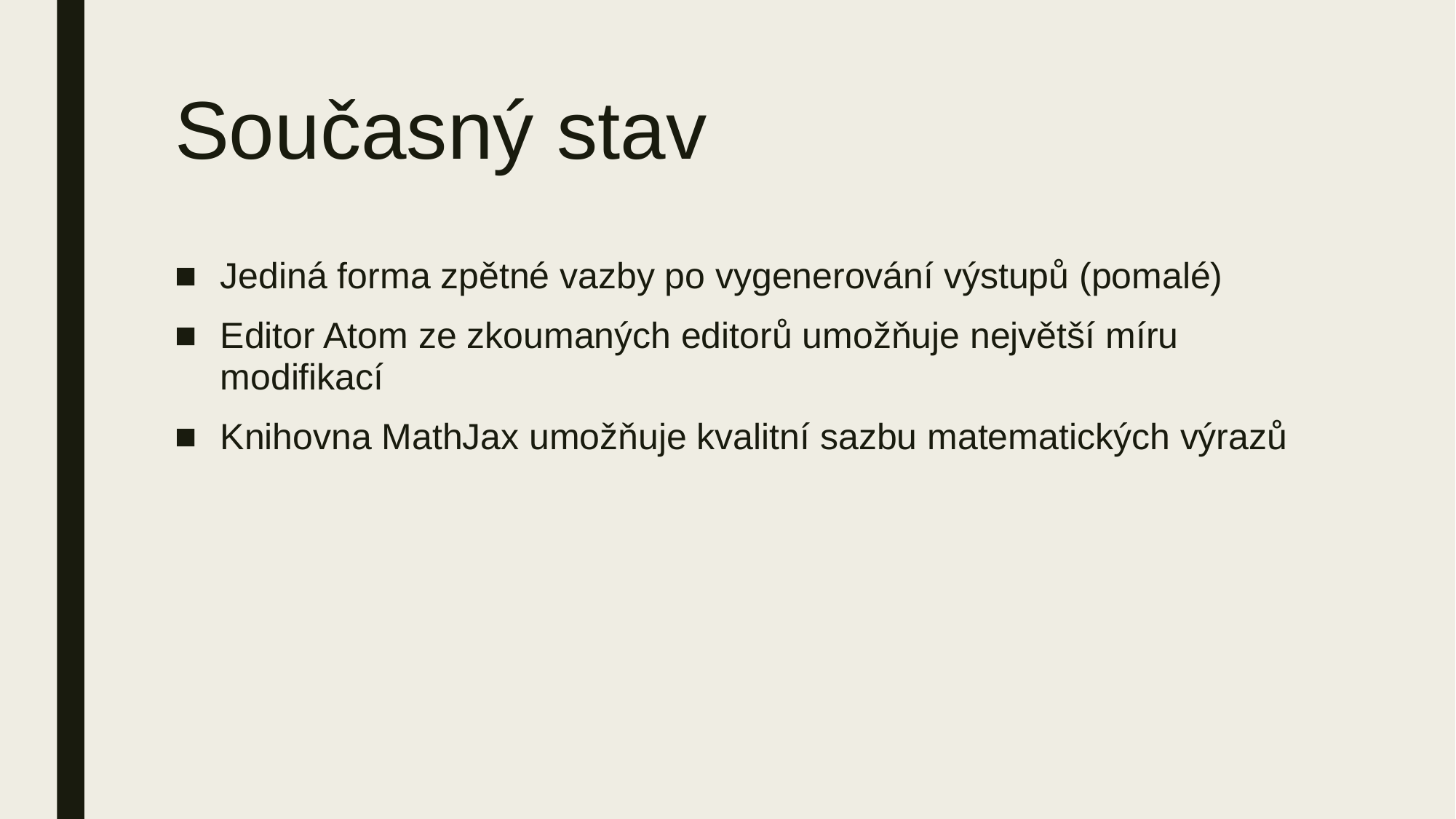

# Současný stav
Jediná forma zpětné vazby po vygenerování výstupů (pomalé)
Editor Atom ze zkoumaných editorů umožňuje největší míru modifikací
Knihovna MathJax umožňuje kvalitní sazbu matematických výrazů